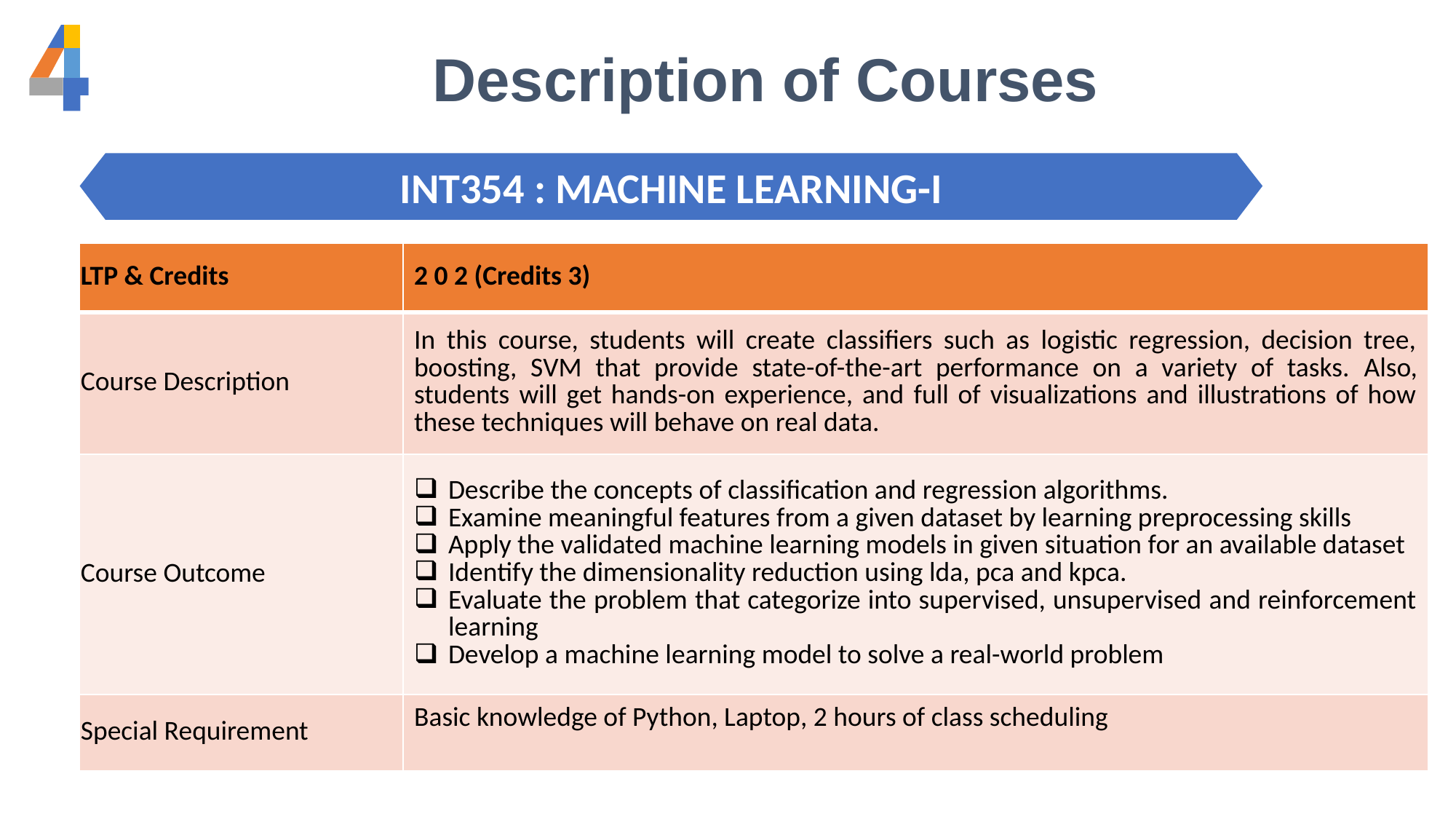

Description of Courses
INT354 : MACHINE LEARNING-I
| LTP & Credits | 2 0 2 (Credits 3) |
| --- | --- |
| Course Description | In this course, students will create classifiers such as logistic regression, decision tree, boosting, SVM that provide state-of-the-art performance on a variety of tasks. Also, students will get hands-on experience, and full of visualizations and illustrations of how these techniques will behave on real data. |
| Course Outcome | Describe the concepts of classification and regression algorithms. Examine meaningful features from a given dataset by learning preprocessing skills Apply the validated machine learning models in given situation for an available dataset Identify the dimensionality reduction using lda, pca and kpca. Evaluate the problem that categorize into supervised, unsupervised and reinforcement learning Develop a machine learning model to solve a real-world problem |
| Special Requirement | Basic knowledge of Python, Laptop, 2 hours of class scheduling |